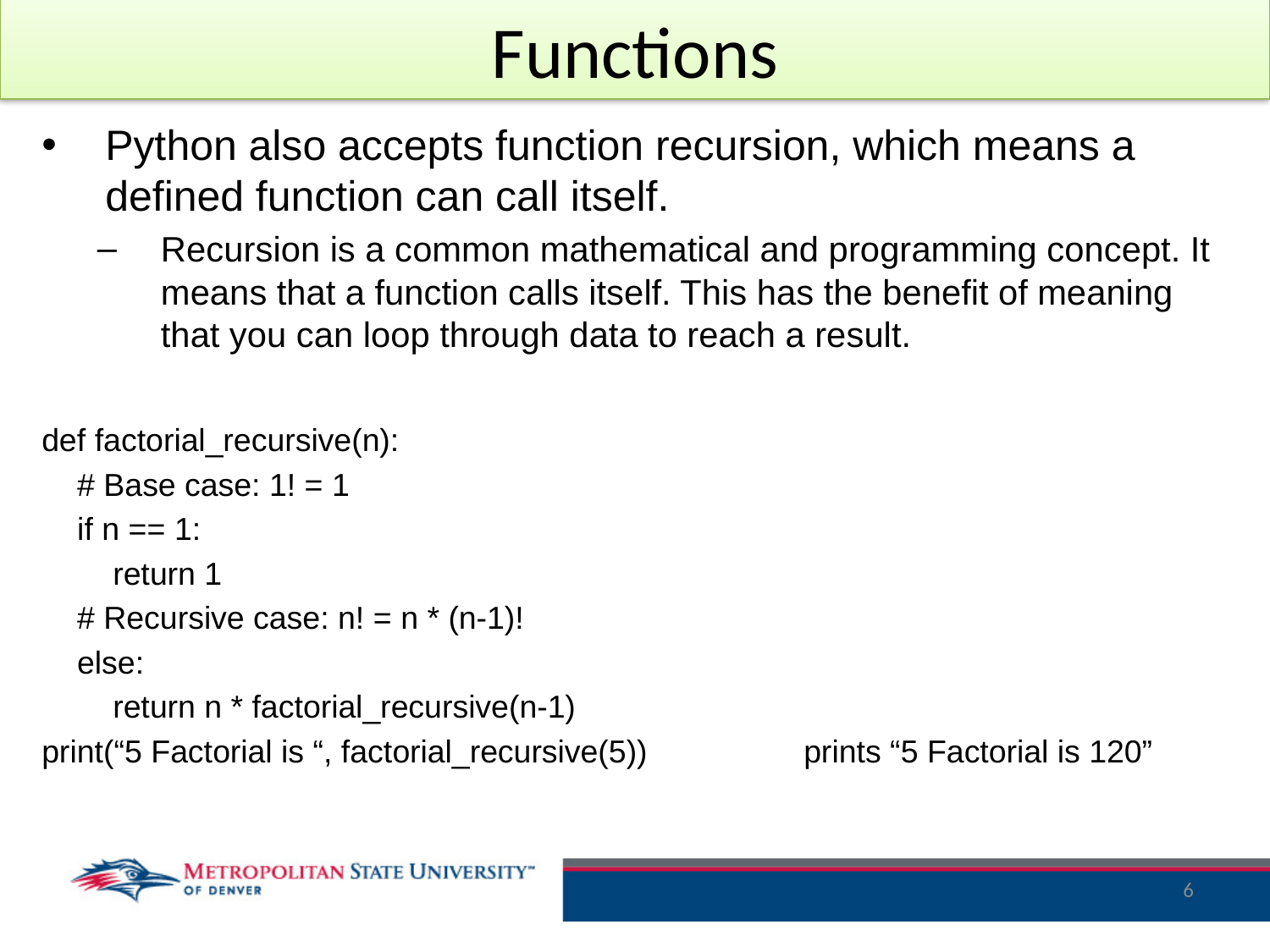

# Functions
Python also accepts function recursion, which means a defined function can call itself.
Recursion is a common mathematical and programming concept. It means that a function calls itself. This has the benefit of meaning that you can loop through data to reach a result.

def factorial_recursive(n):
    # Base case: 1! = 1
    if n == 1:
        return 1
    # Recursive case: n! = n * (n-1)!
    else:
        return n * factorial_recursive(n-1)
print(“5 Factorial is “, factorial_recursive(5))		prints “5 Factorial is 120”
6